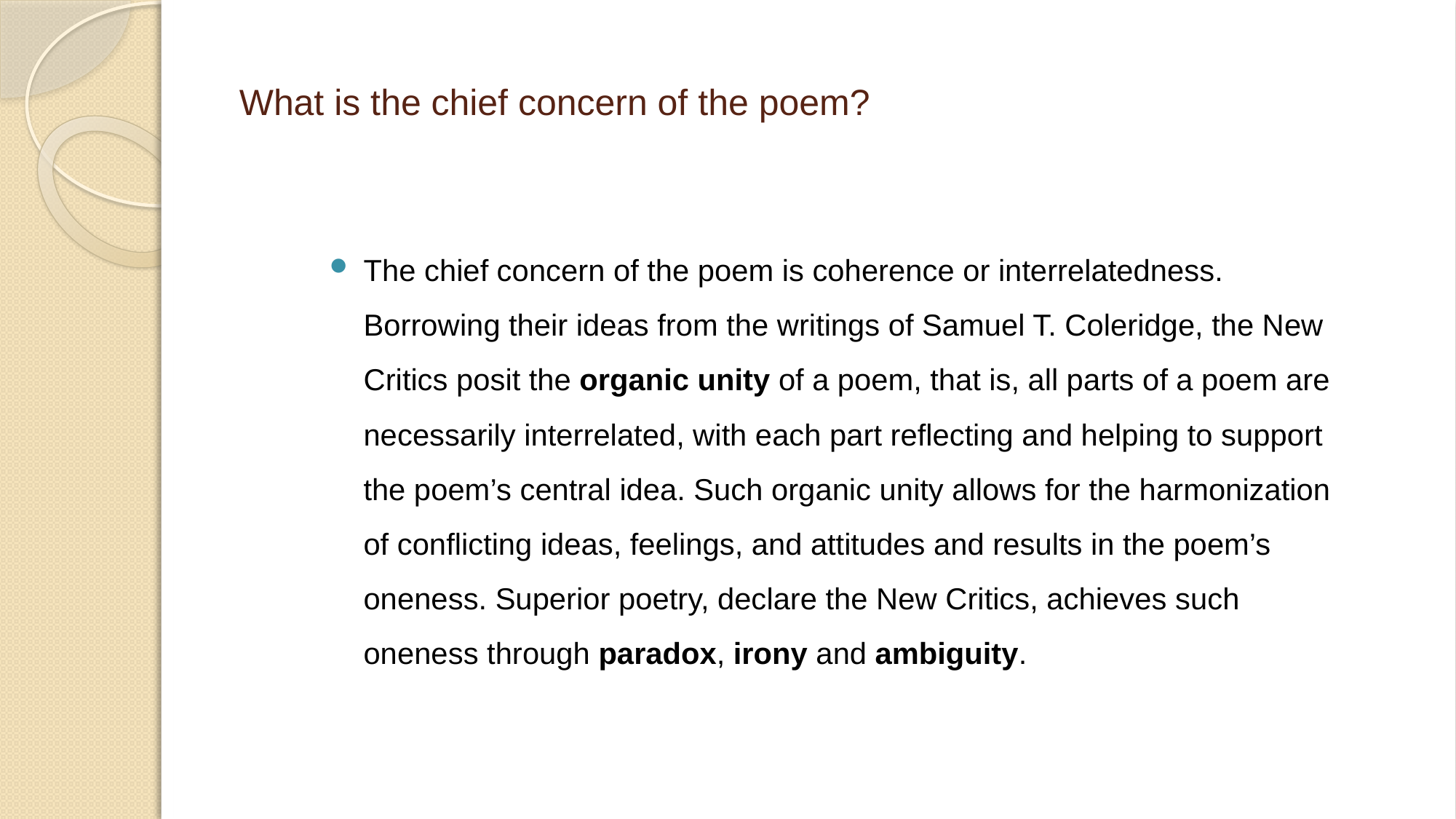

# What is the chief concern of the poem?
The chief concern of the poem is coherence or interrelatedness. Borrowing their ideas from the writings of Samuel T. Coleridge, the New Critics posit the organic unity of a poem, that is, all parts of a poem are necessarily interrelated, with each part reflecting and helping to support the poem’s central idea. Such organic unity allows for the harmonization of conflicting ideas, feelings, and attitudes and results in the poem’s oneness. Superior poetry, declare the New Critics, achieves such oneness through paradox, irony and ambiguity.